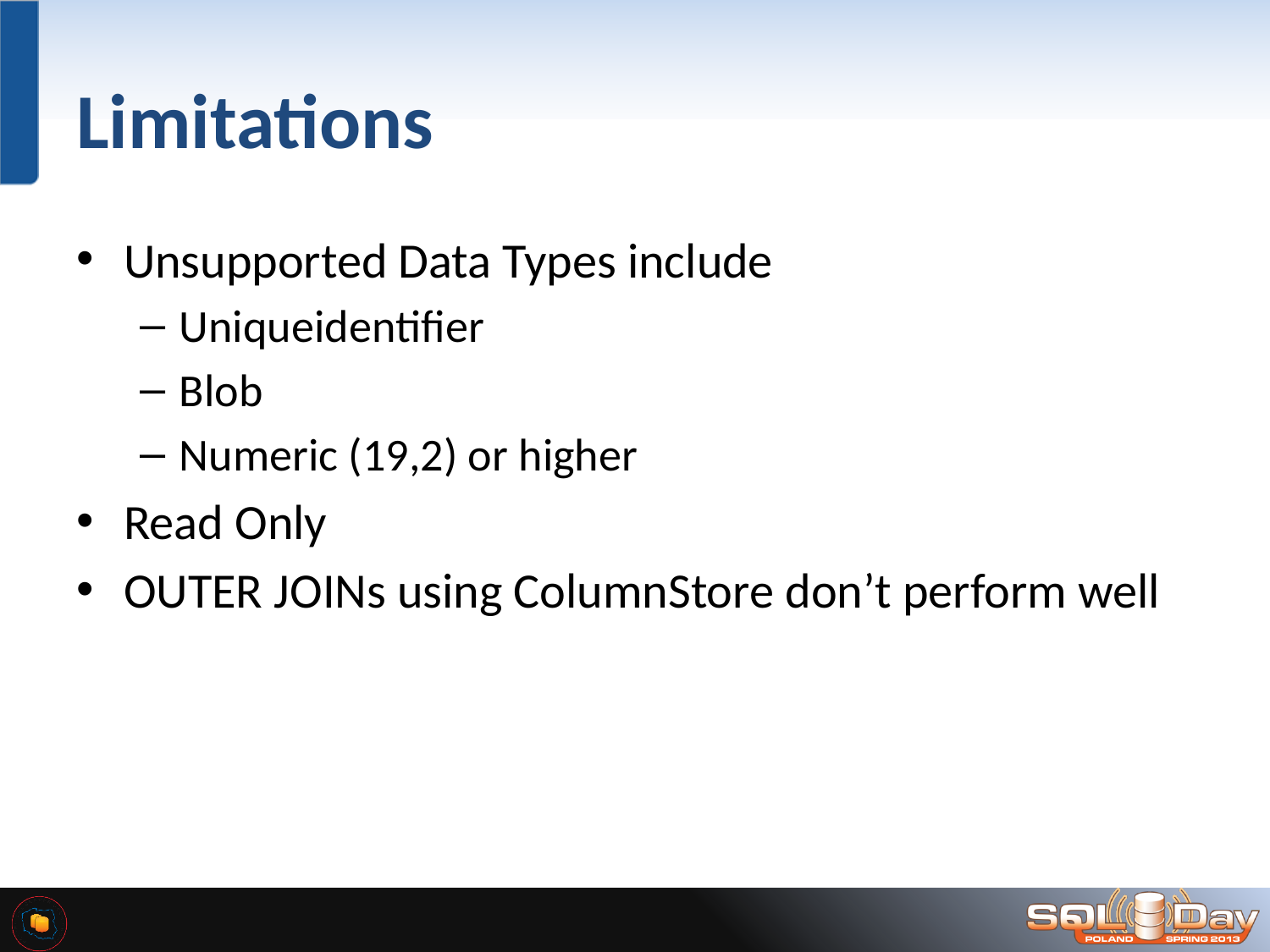

# Limitations
Unsupported Data Types include
Uniqueidentifier
Blob
Numeric (19,2) or higher
Read Only
OUTER JOINs using ColumnStore don’t perform well